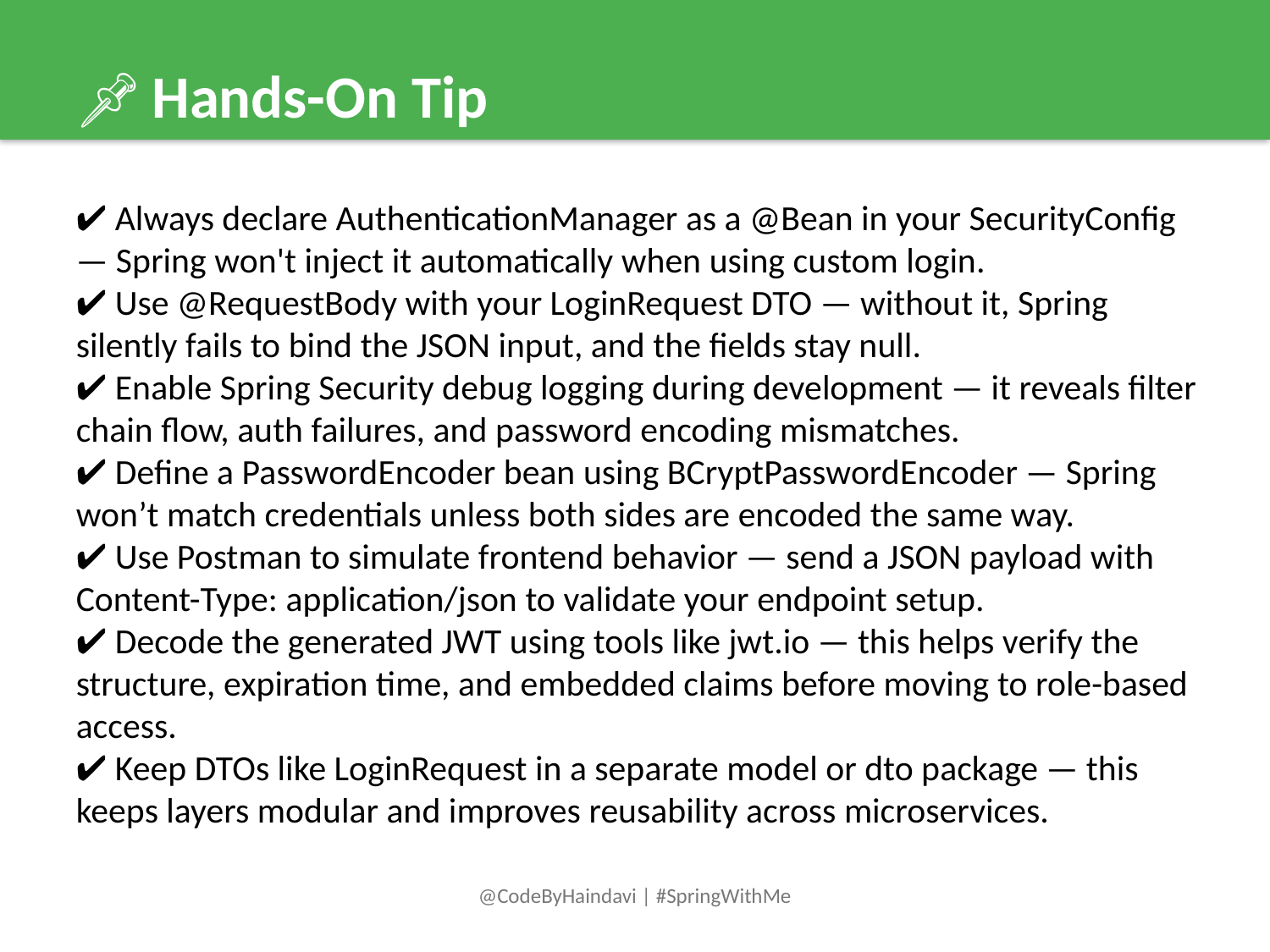

📌 Hands-On Tip
✔️ Always declare AuthenticationManager as a @Bean in your SecurityConfig — Spring won't inject it automatically when using custom login.
✔️ Use @RequestBody with your LoginRequest DTO — without it, Spring silently fails to bind the JSON input, and the fields stay null.
✔️ Enable Spring Security debug logging during development — it reveals filter chain flow, auth failures, and password encoding mismatches.
✔️ Define a PasswordEncoder bean using BCryptPasswordEncoder — Spring won’t match credentials unless both sides are encoded the same way.
✔️ Use Postman to simulate frontend behavior — send a JSON payload with Content-Type: application/json to validate your endpoint setup.
✔️ Decode the generated JWT using tools like jwt.io — this helps verify the structure, expiration time, and embedded claims before moving to role-based access.
✔️ Keep DTOs like LoginRequest in a separate model or dto package — this keeps layers modular and improves reusability across microservices.
@CodeByHaindavi | #SpringWithMe